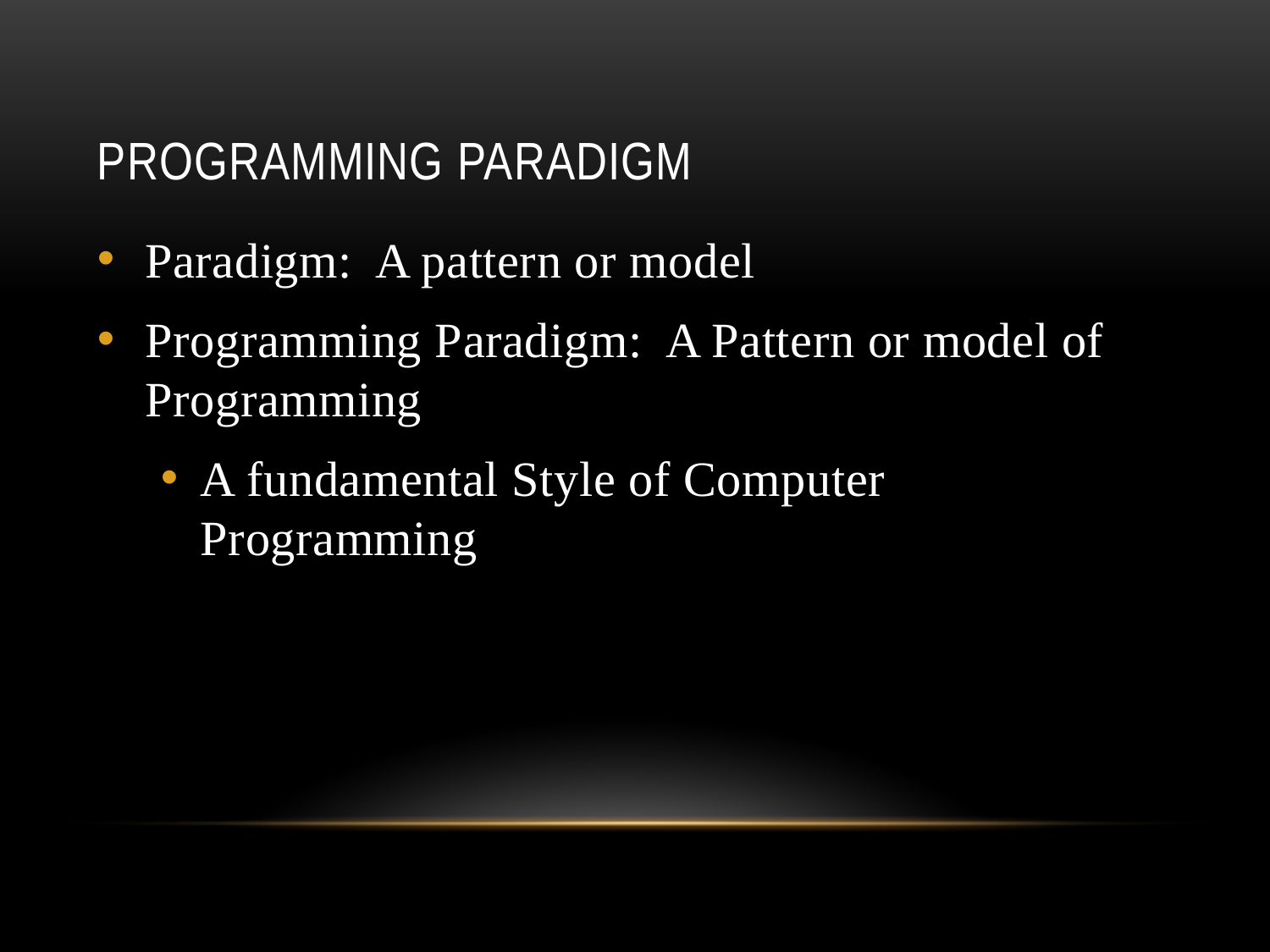

# Programming paradigm
Paradigm:  A pattern or model
Programming Paradigm:  A Pattern or model of Programming
A fundamental Style of Computer Programming